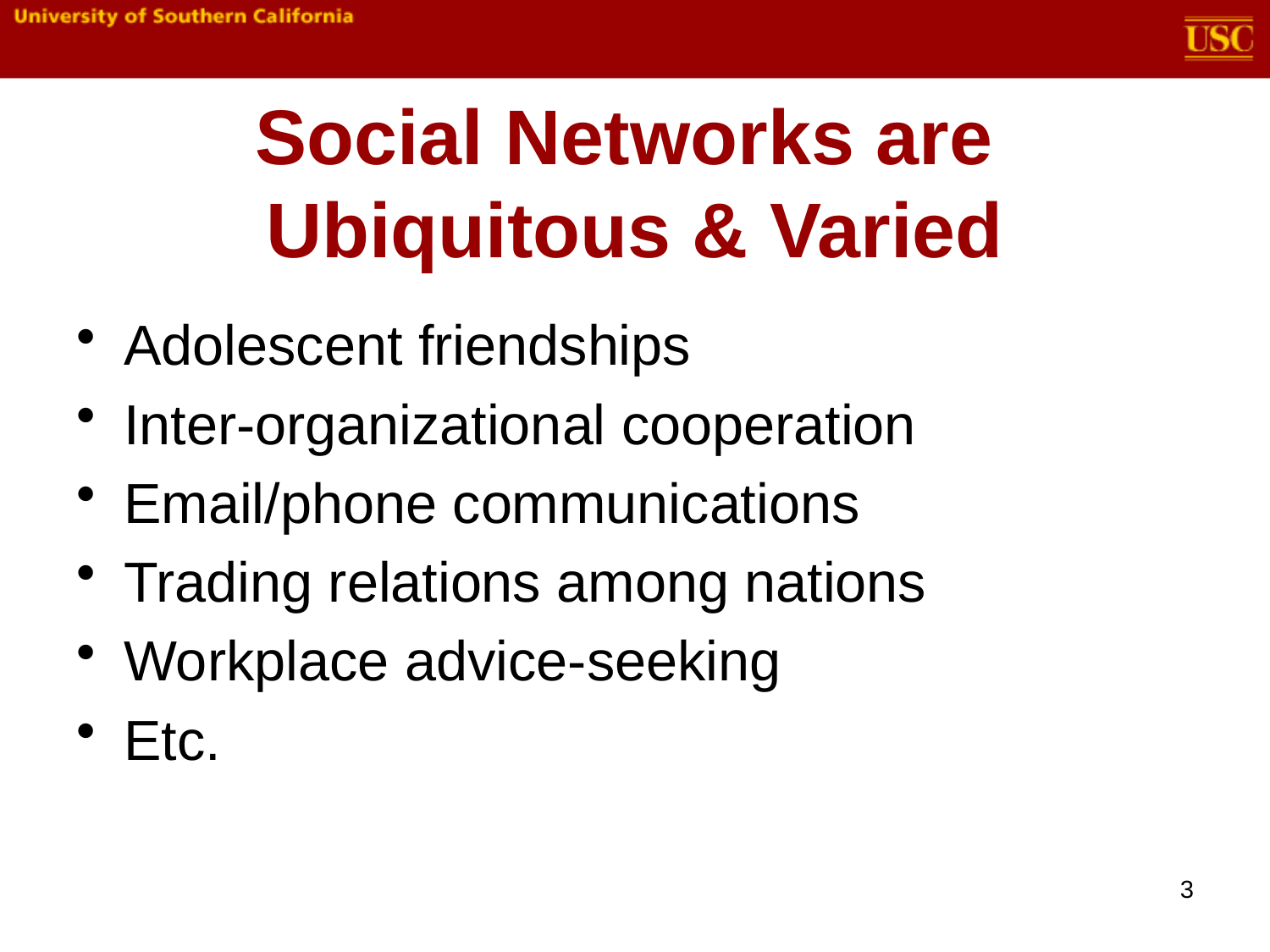

# Social Networks are Ubiquitous & Varied
Adolescent friendships
Inter-organizational cooperation
Email/phone communications
Trading relations among nations
Workplace advice-seeking
Etc.

3